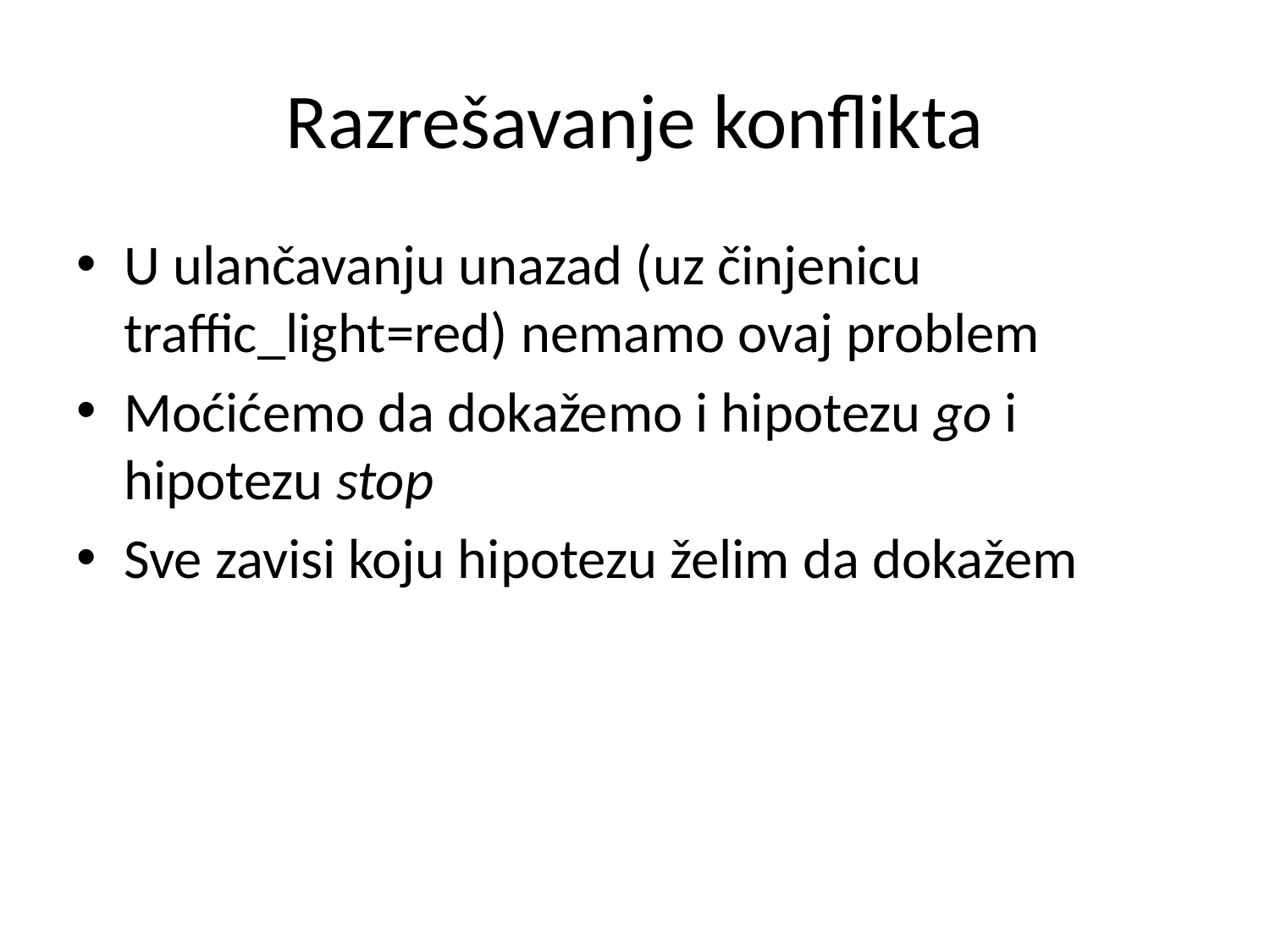

# Razrešavanje konflikta
U ulančavanju unazad (uz činjenicu traffic_light=red) nemamo ovaj problem
Moćićemo da dokažemo i hipotezu go i hipotezu stop
Sve zavisi koju hipotezu želim da dokažem